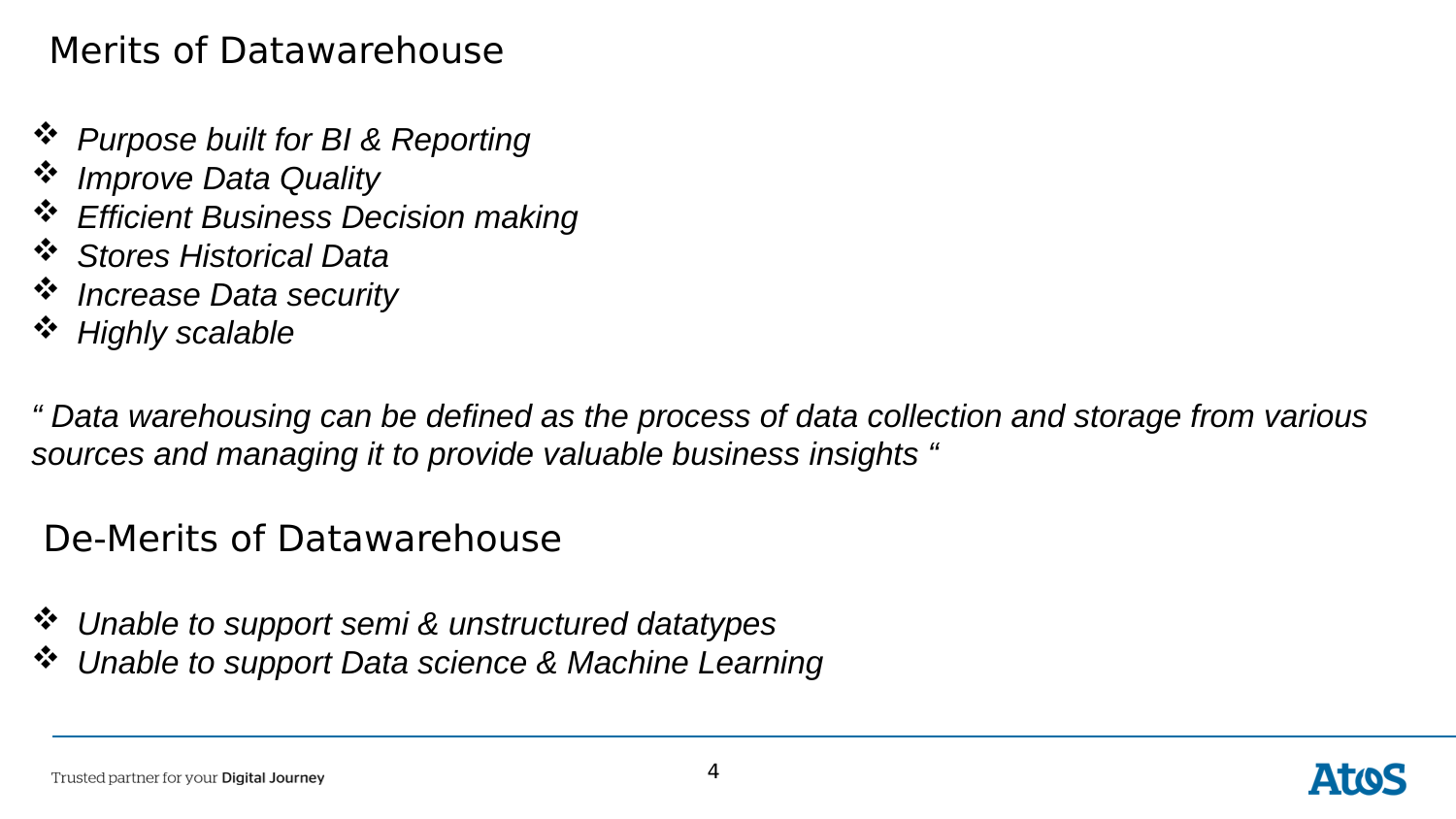

# Merits of Datawarehouse

Purpose built for BI & Reporting
Improve Data Quality
Efficient Business Decision making
Stores Historical Data
Increase Data security
Highly scalable

“ Data warehousing can be defined as the process of data collection and storage from various sources and managing it to provide valuable business insights “

 De-Merits of Datawarehouse

Unable to support semi & unstructured datatypes
Unable to support Data science & Machine Learning

4